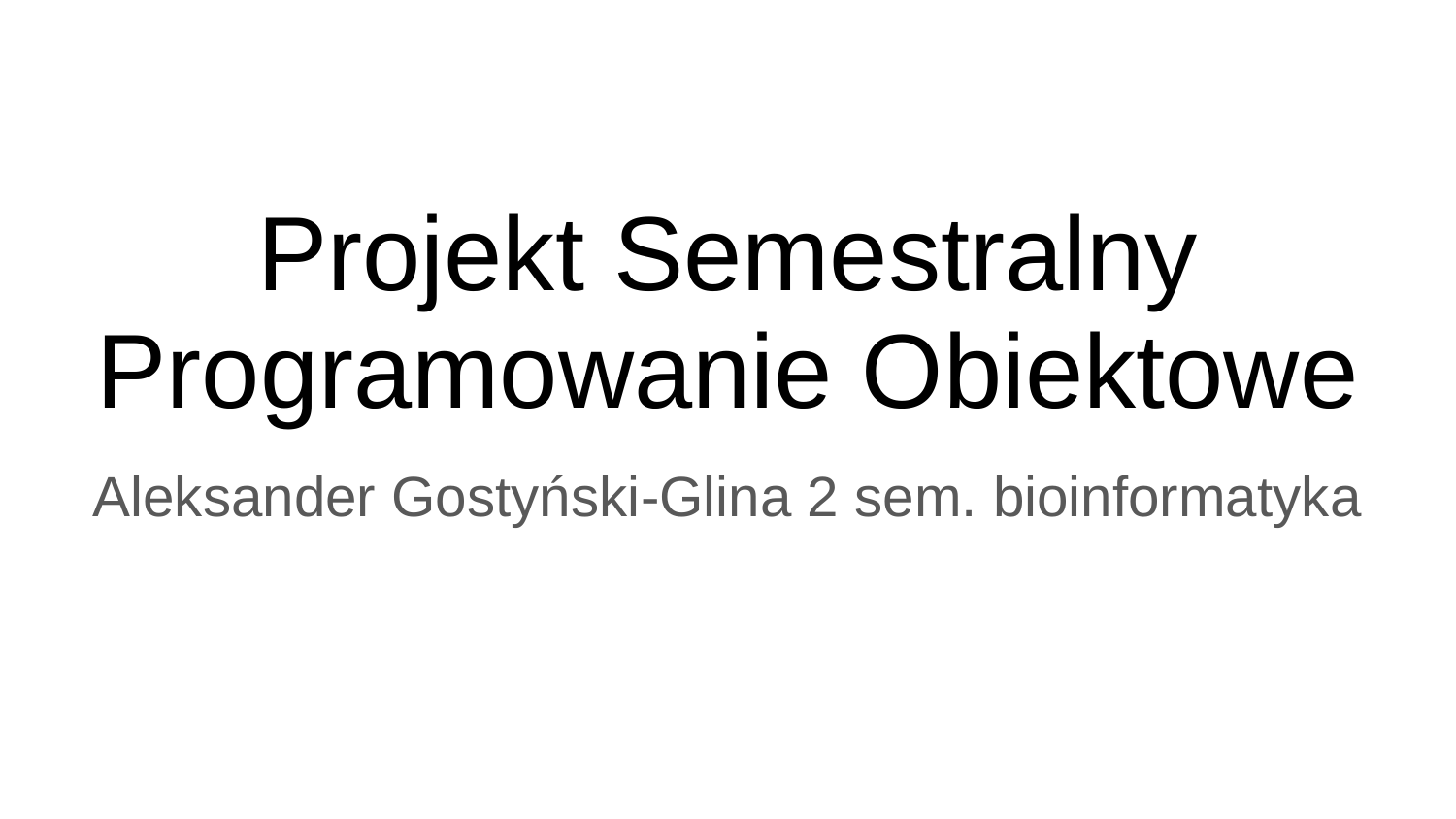

# Projekt Semestralny
Programowanie Obiektowe
Aleksander Gostyński-Glina 2 sem. bioinformatyka